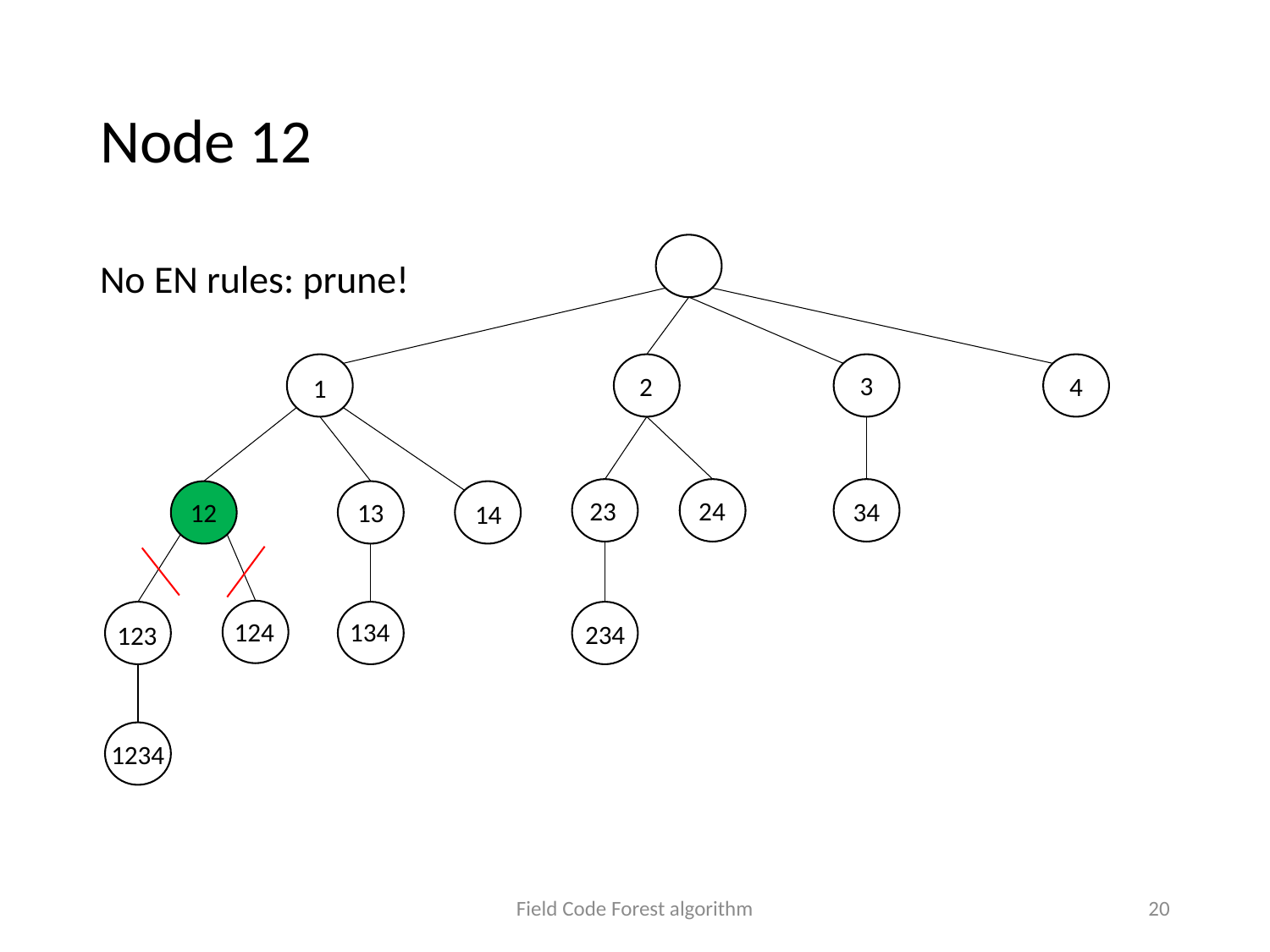

# Node 12

No EN rules: prune!

3
2
4
1

24
23
34
12
13
14

124
134
234
123

1234
Field Code Forest algorithm
20